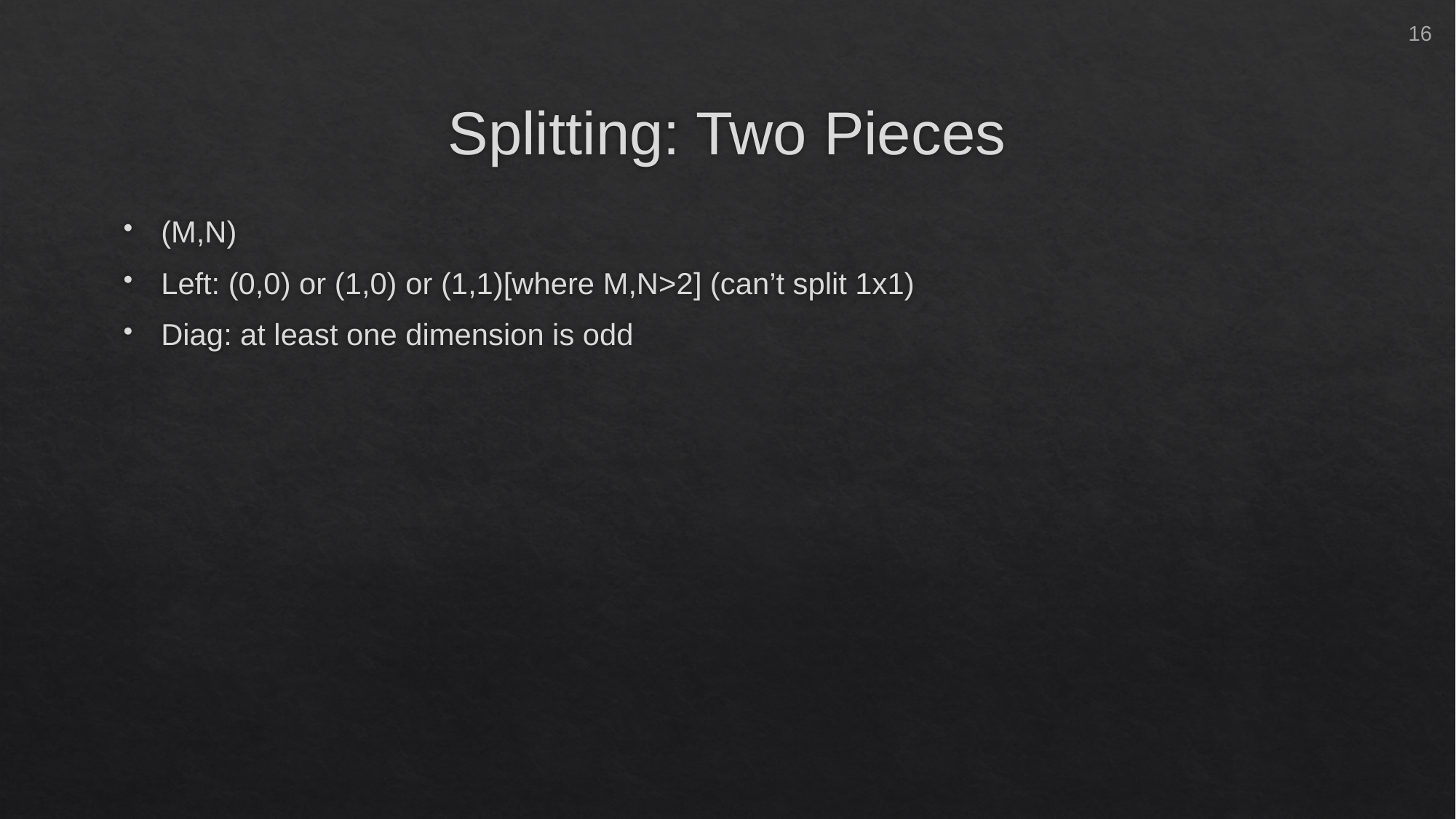

16
# Splitting: Two Pieces
(M,N)
Left: (0,0) or (1,0) or (1,1)[where M,N>2] (can’t split 1x1)
Diag: at least one dimension is odd